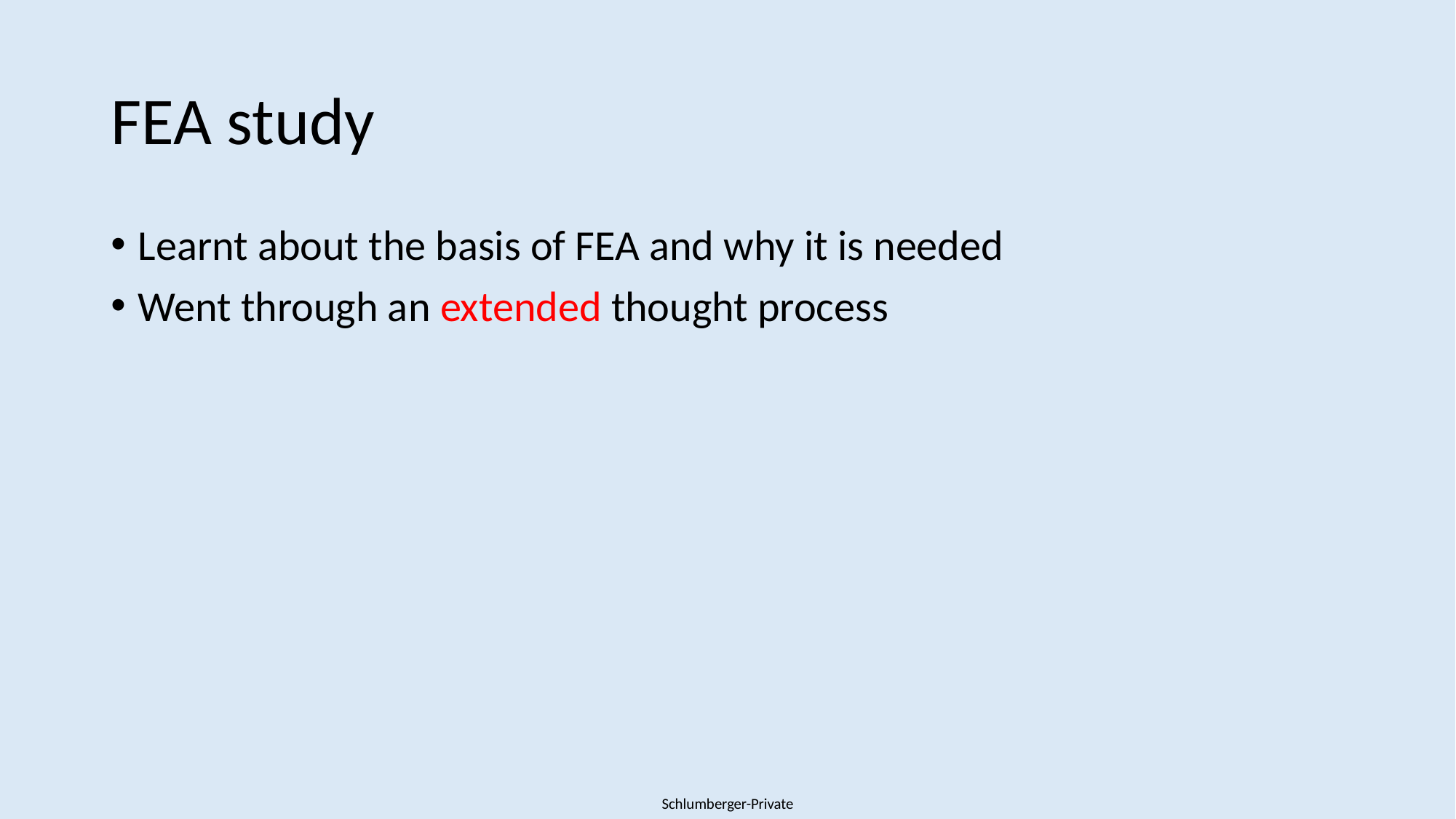

# FEA study
Learnt about the basis of FEA and why it is needed
Went through an extended thought process